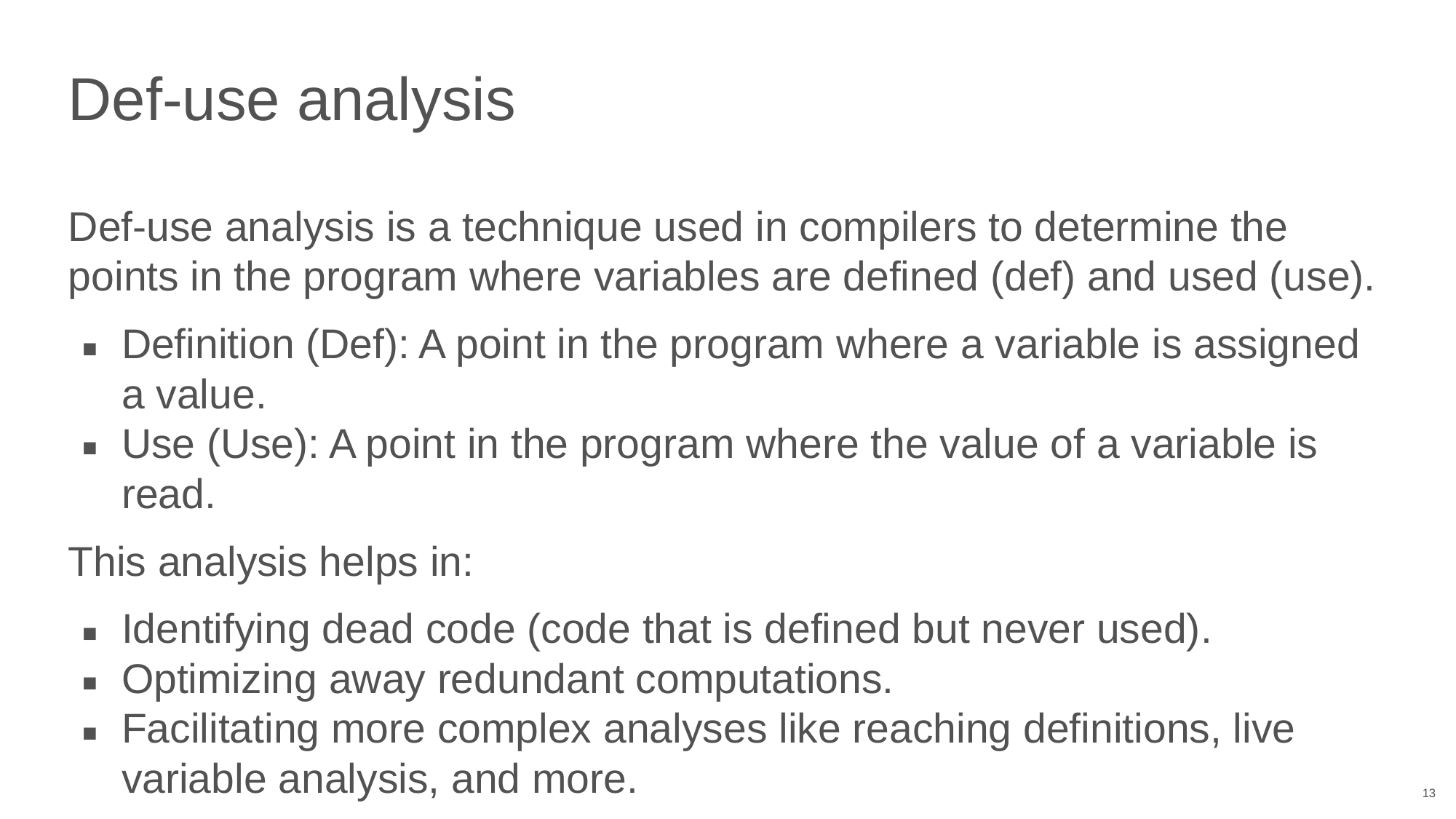

# Def-use analysis
Def-use analysis is a technique used in compilers to determine the points in the program where variables are defined (def) and used (use).
Definition (Def): A point in the program where a variable is assigned a value.
Use (Use): A point in the program where the value of a variable is read.
This analysis helps in:
Identifying dead code (code that is defined but never used).
Optimizing away redundant computations.
Facilitating more complex analyses like reaching definitions, live variable analysis, and more.